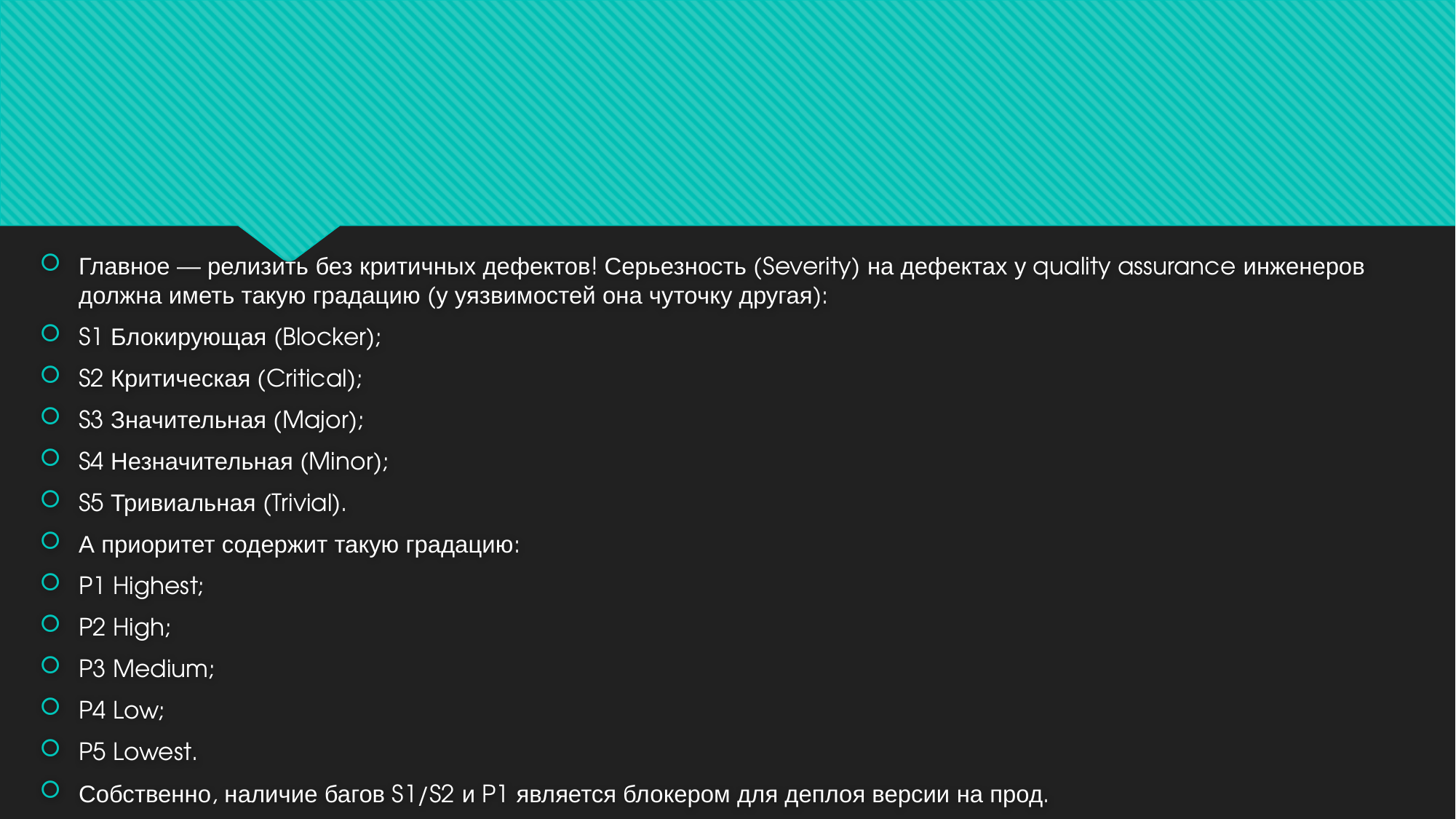

Главное — релизить без критичных дефектов! Серьезность (Severity) на дефектах у quality assurance инженеров должна иметь такую градацию (у уязвимостей она чуточку другая):
S1 Блокирующая (Blocker);
S2 Критическая (Critical);
S3 Значительная (Major);
S4 Незначительная (Minor);
S5 Тривиальная (Trivial).
А приоритет содержит такую градацию:
P1 Highest;
P2 High;
P3 Medium;
P4 Low;
P5 Lowest.
Собственно, наличие багов S1/S2 и P1 является блокером для деплоя версии на прод.